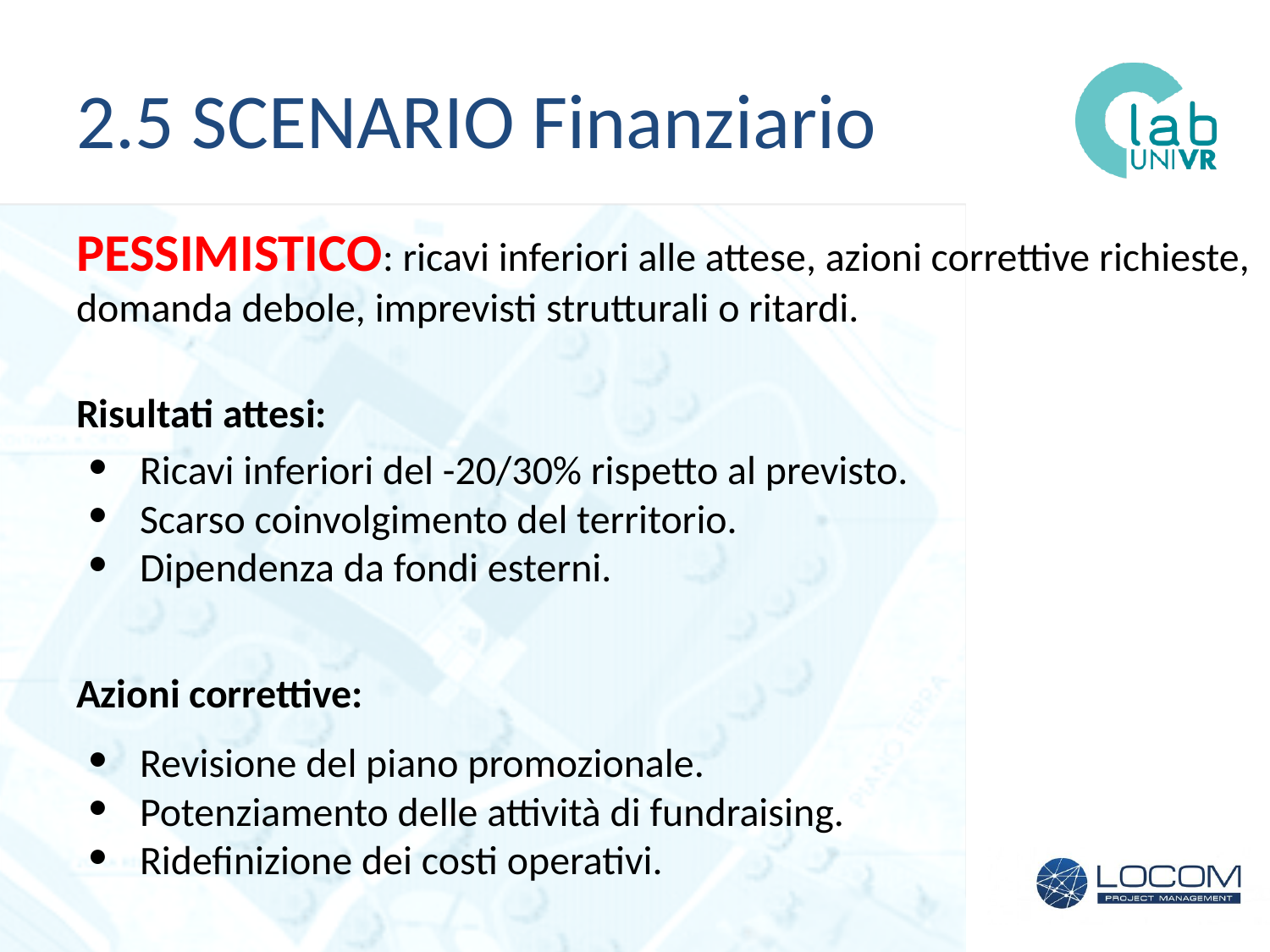

# 2.5 SCENARIO Finanziario
PESSIMISTICO: ricavi inferiori alle attese, azioni correttive richieste, domanda debole, imprevisti strutturali o ritardi.
Risultati attesi:
Ricavi inferiori del -20/30% rispetto al previsto.
Scarso coinvolgimento del territorio.
Dipendenza da fondi esterni.
Azioni correttive:
Revisione del piano promozionale.
Potenziamento delle attività di fundraising.
Ridefinizione dei costi operativi.